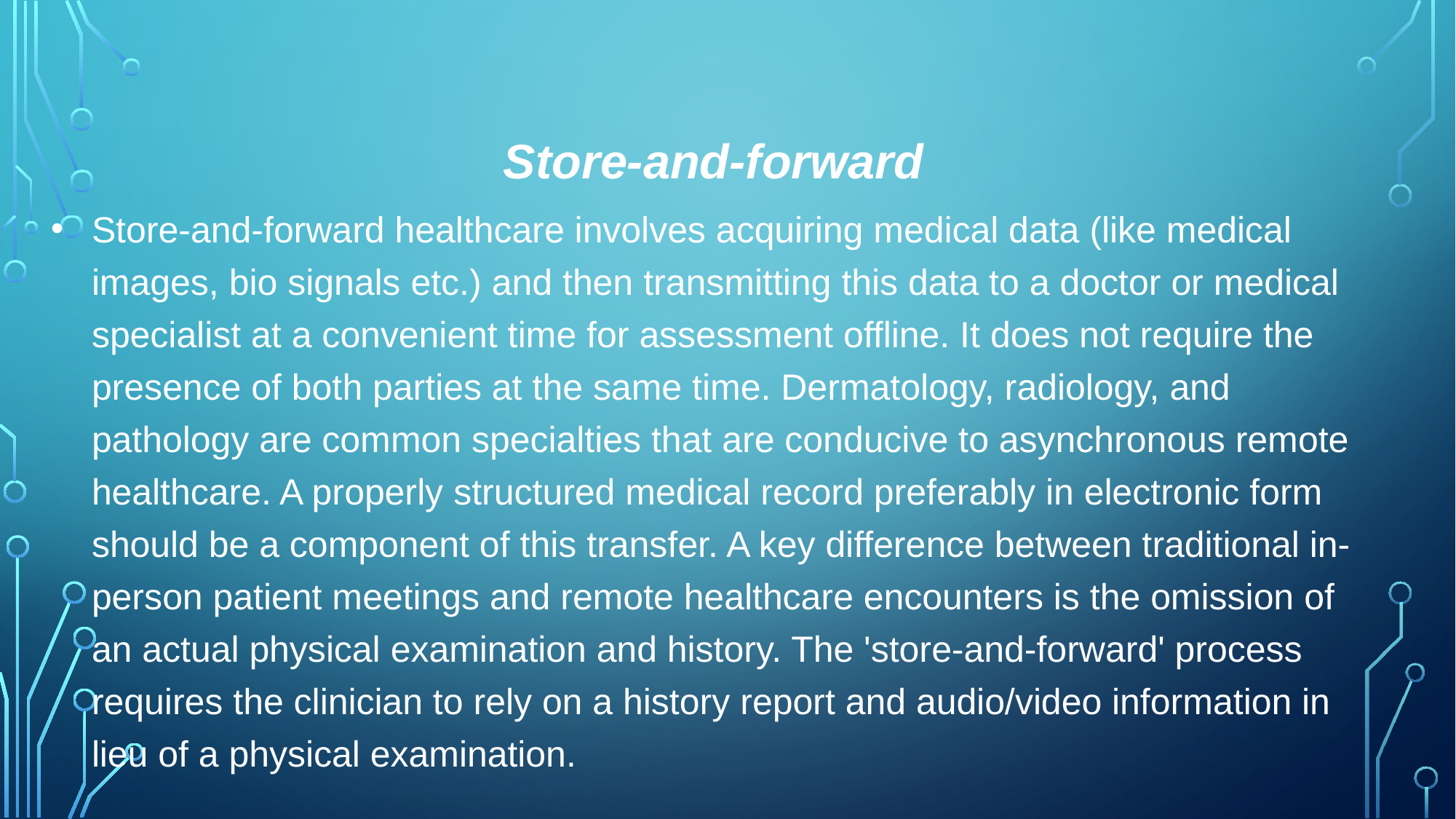

Store-and-forward
Store-and-forward healthcare involves acquiring medical data (like medical images, bio signals etc.) and then transmitting this data to a doctor or medical specialist at a convenient time for assessment offline. It does not require the presence of both parties at the same time. Dermatology, radiology, and pathology are common specialties that are conducive to asynchronous remote healthcare. A properly structured medical record preferably in electronic form should be a component of this transfer. A key difference between traditional in-person patient meetings and remote healthcare encounters is the omission of an actual physical examination and history. The 'store-and-forward' process requires the clinician to rely on a history report and audio/video information in lieu of a physical examination.